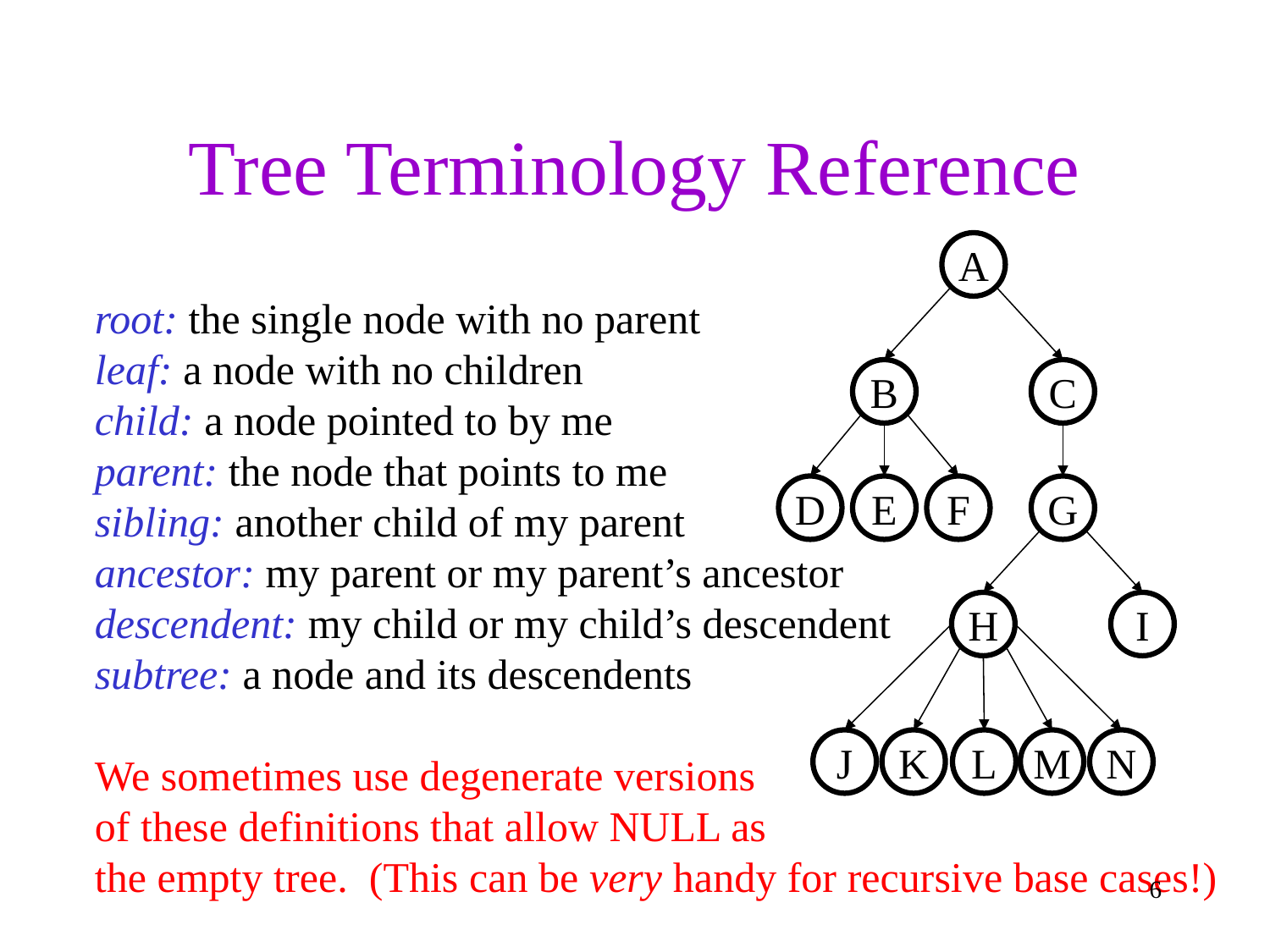

SKIP IN CLASS (FOR REFERENCE)
# Tree Terminology Reference
A
root: the single node with no parent
leaf: a node with no children
child: a node pointed to by me
parent: the node that points to me
sibling: another child of my parent
ancestor: my parent or my parent’s ancestor
descendent: my child or my child’s descendent
subtree: a node and its descendents

We sometimes use degenerate versions
of these definitions that allow NULL as
the empty tree.  (This can be very handy for recursive base cases!)
B
C
D
E
F
G
H
I
J
K
L
M
N
6